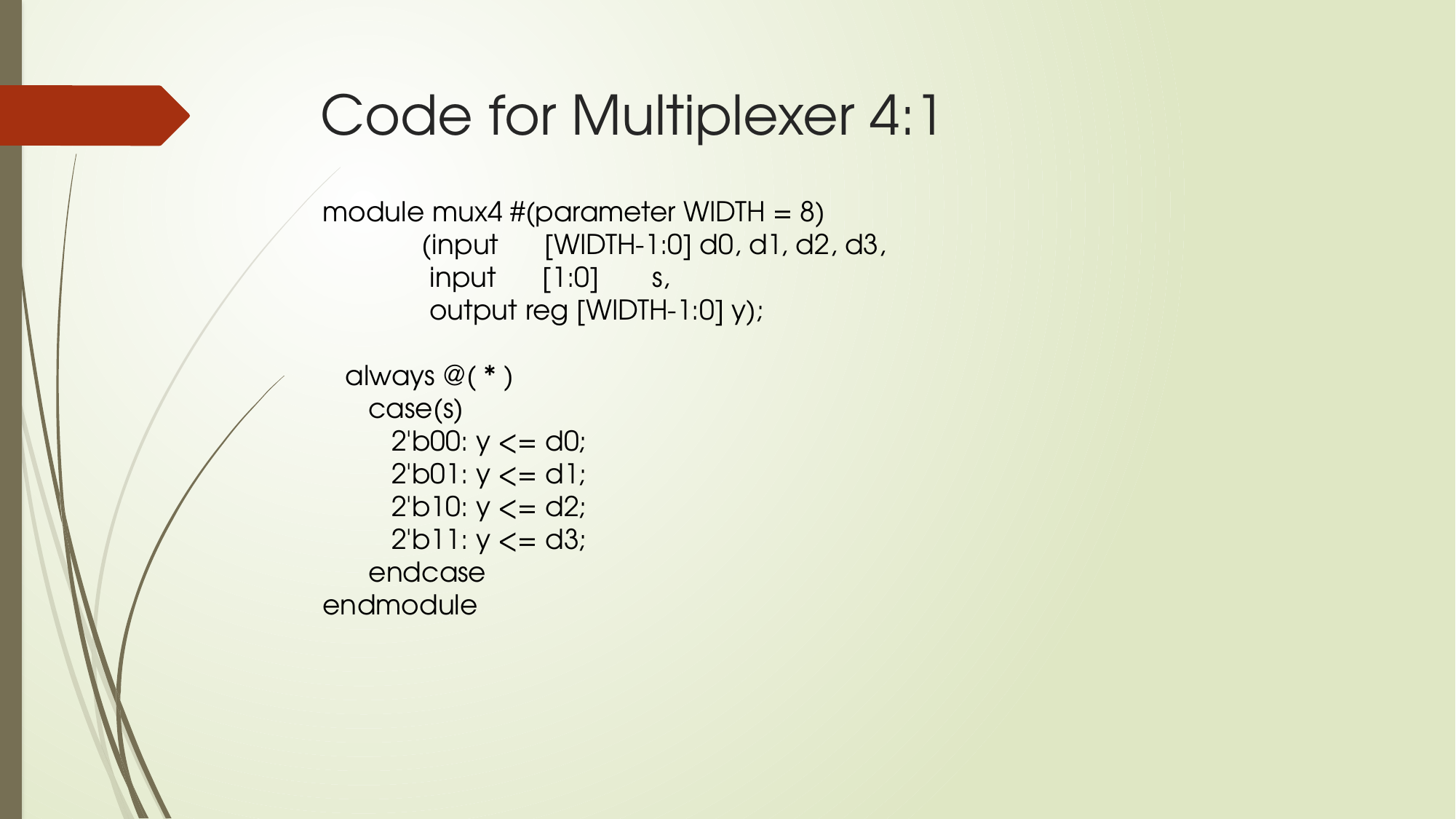

# Code for Multiplexer 4:1
module mux4 #(parameter WIDTH = 8)
             (input      [WIDTH-1:0] d0, d1, d2, d3,
              input      [1:0]       s,
              output reg [WIDTH-1:0] y);

   always @( * )
      case(s)
         2'b00: y <= d0;
         2'b01: y <= d1;
         2'b10: y <= d2;
         2'b11: y <= d3;
      endcase
endmodule